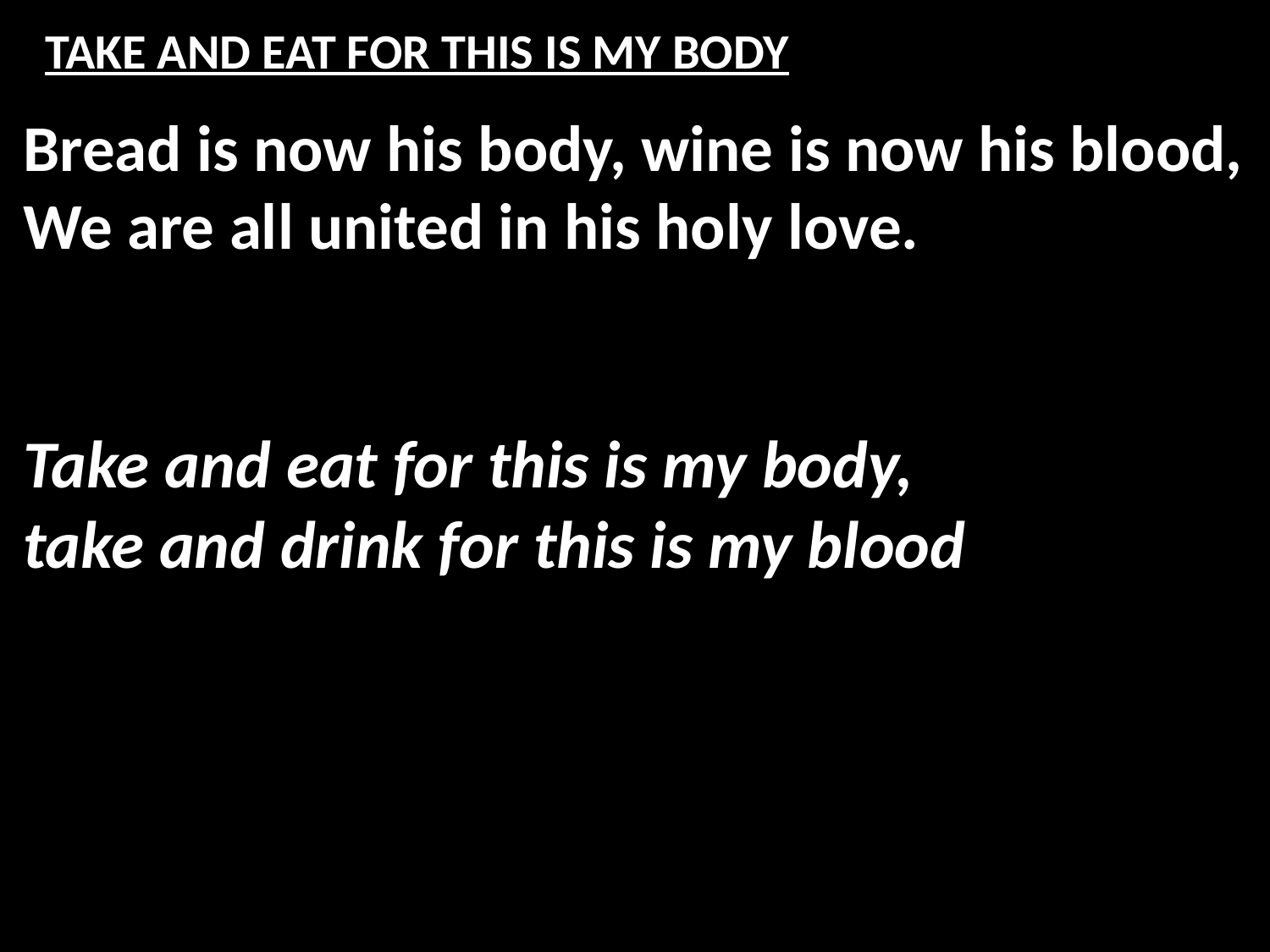

# TAKE AND EAT FOR THIS IS MY BODY
Bread is now his body, wine is now his blood,
We are all united in his holy love.

Take and eat for this is my body,
take and drink for this is my blood